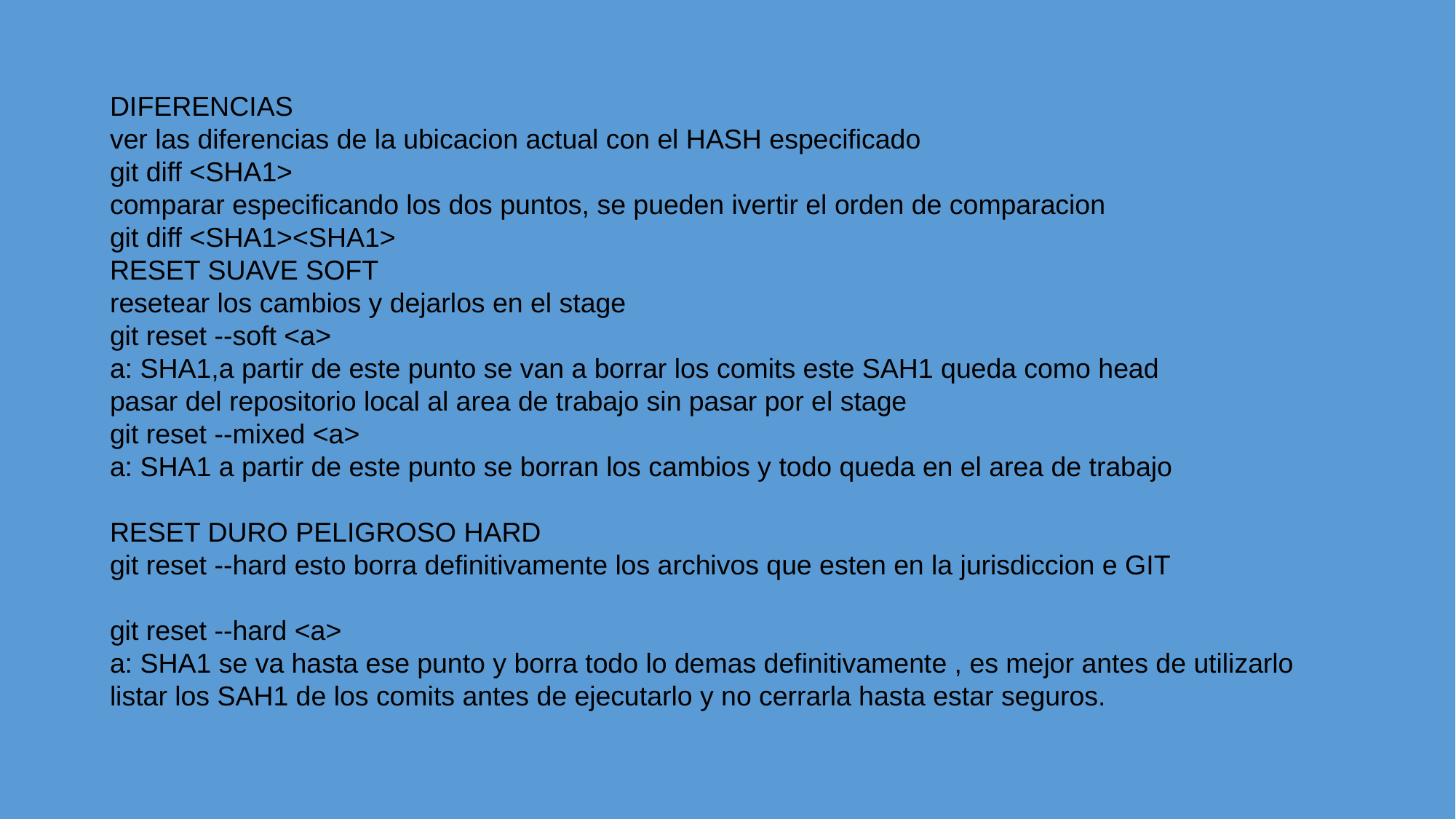

DIFERENCIAS
ver las diferencias de la ubicacion actual con el HASH especificado
git diff <SHA1>
comparar especificando los dos puntos, se pueden ivertir el orden de comparacion
git diff <SHA1><SHA1>
RESET SUAVE SOFT
resetear los cambios y dejarlos en el stage
git reset --soft <a>
a: SHA1,a partir de este punto se van a borrar los comits este SAH1 queda como head
pasar del repositorio local al area de trabajo sin pasar por el stage
git reset --mixed <a>
a: SHA1 a partir de este punto se borran los cambios y todo queda en el area de trabajo

RESET DURO PELIGROSO HARD
git reset --hard esto borra definitivamente los archivos que esten en la jurisdiccion e GIT

git reset --hard <a>
a: SHA1 se va hasta ese punto y borra todo lo demas definitivamente , es mejor antes de utilizarlo listar los SAH1 de los comits antes de ejecutarlo y no cerrarla hasta estar seguros.